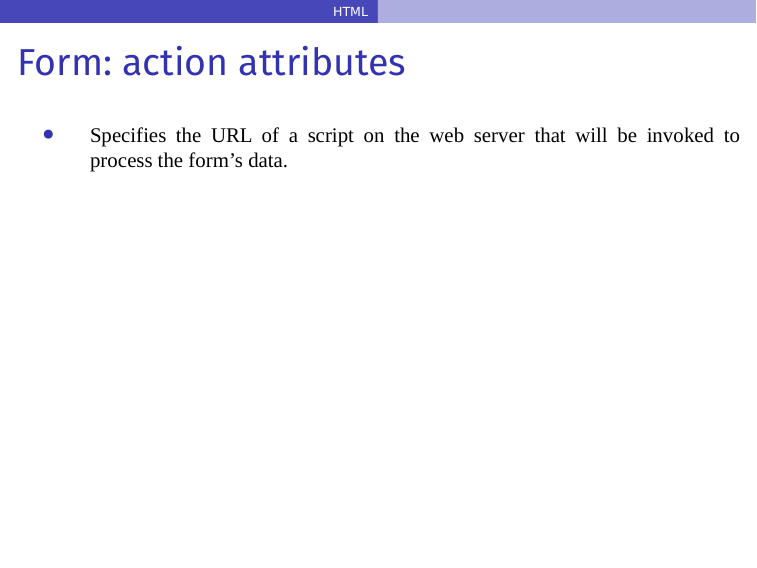

HTML

Form: action attributes
Specifies the URL of a script on the web server that will be invoked to process the form’s data.